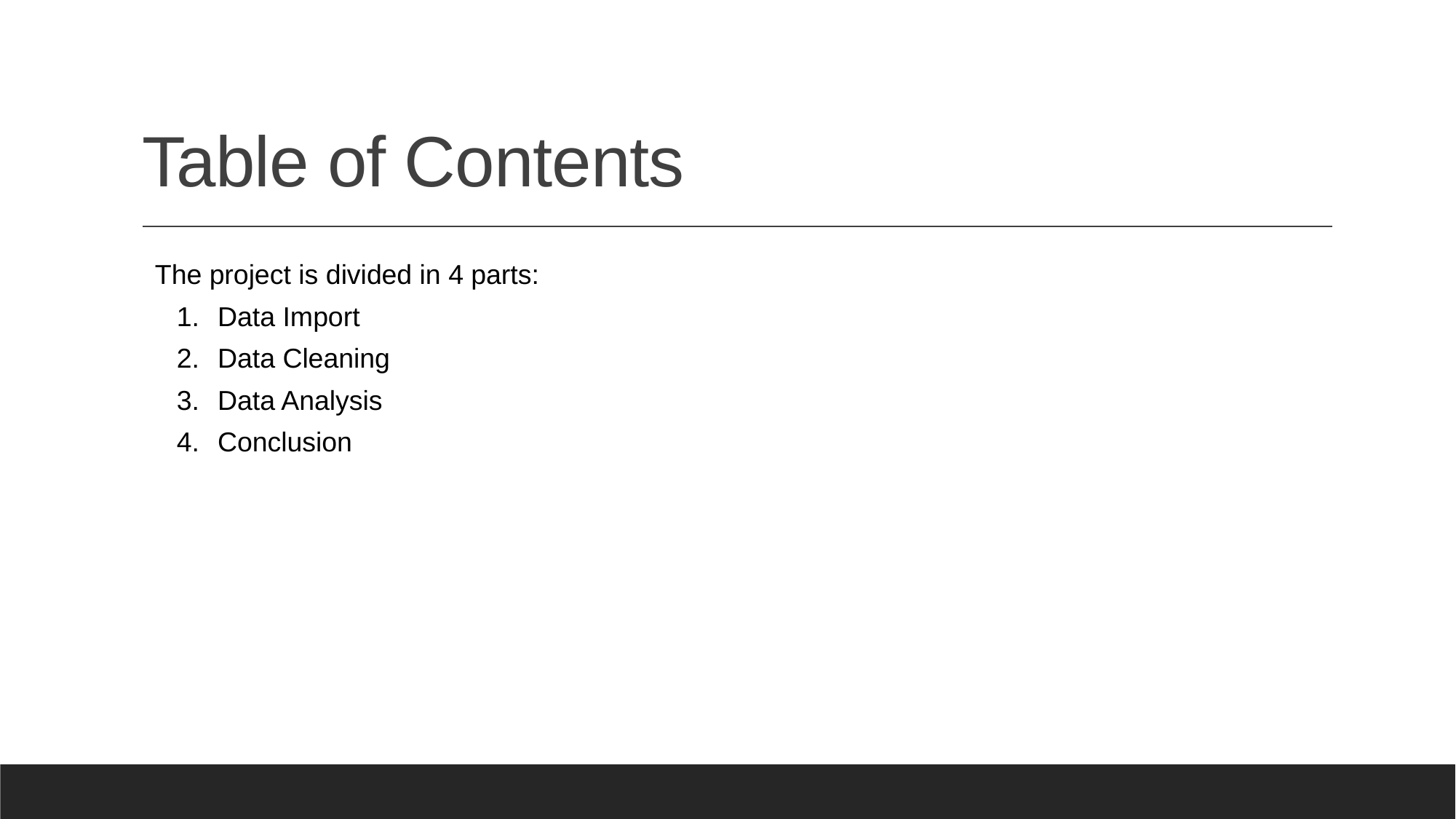

# Table of Contents
The project is divided in 4 parts:
Data Import
Data Cleaning
Data Analysis
Conclusion